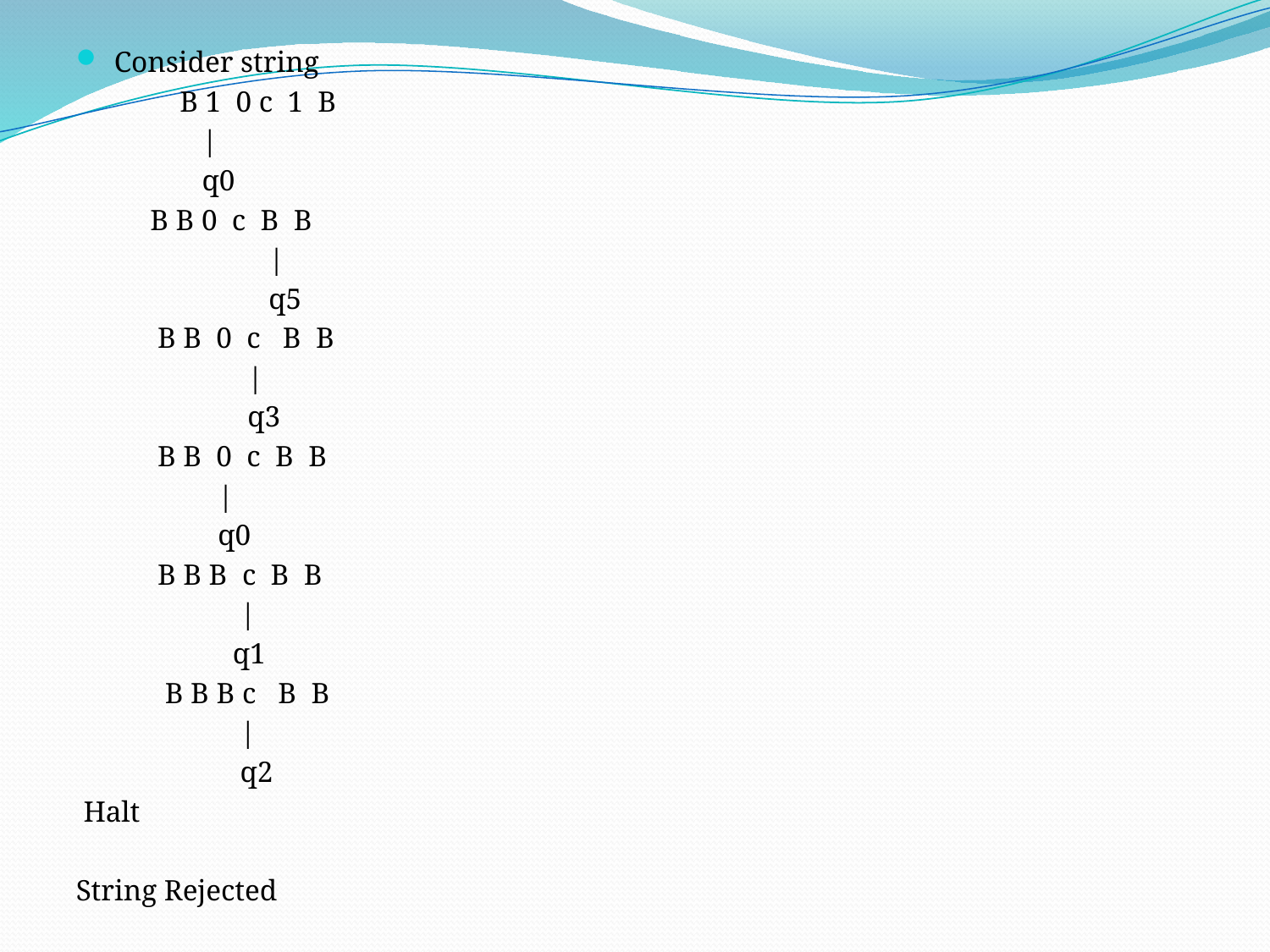

Consider string
              B 1  0 c  1  B
                 |
                 q0
          B B 0  c  B  B
                          |
                          q5
           B B  0  c   B  B
	      |
	      q3
           B B  0  c  B  B
	  |
	  q0
           B B B  c  B  B
	     |
	    q1
            B B B c   B  B
	     |
	     q2
 Halt

String Rejected